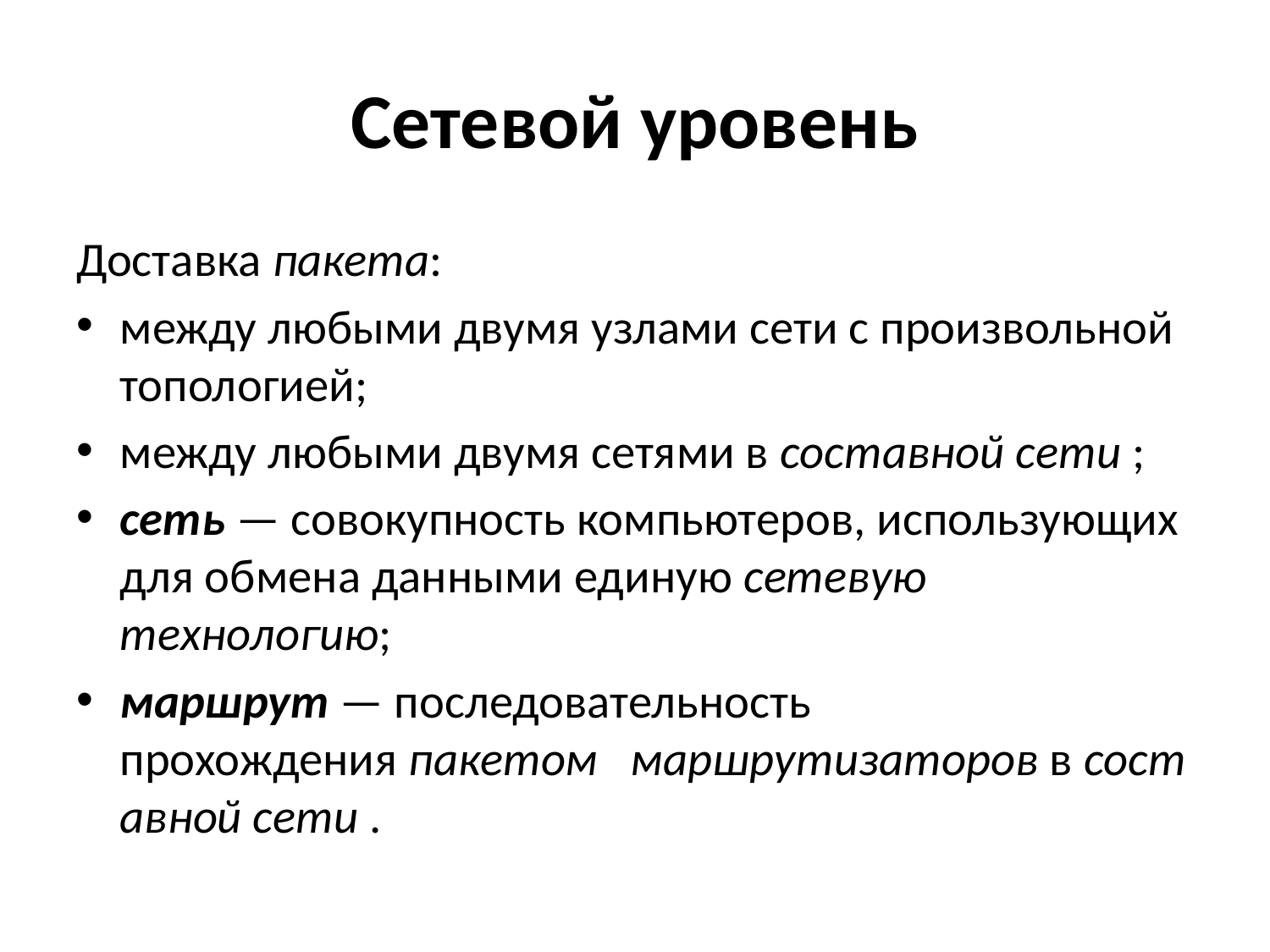

# Сетевой уровень
Доставка пакета:
между любыми двумя узлами сети с произвольной топологией;
между любыми двумя сетями в составной сети ;
сеть — совокупность компьютеров, использующих для обмена данными единую сетевую технологию;
маршрут — последовательность прохождения пакетом   маршрутизаторов в составной сети .